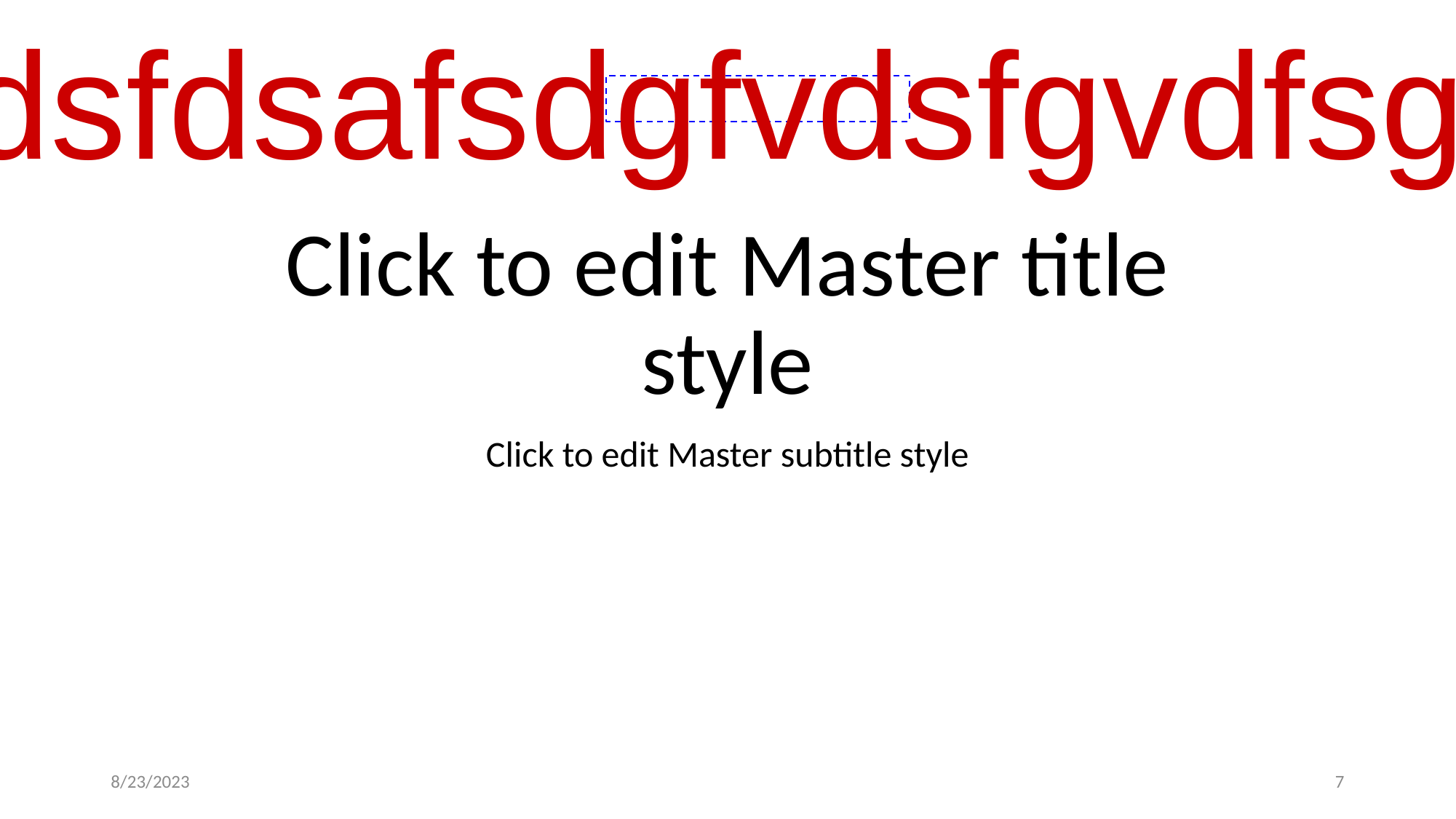

dsfdsfdsafsdgfvdsfgvdfsgdsfg
# Click to edit Master title style
Click to edit Master subtitle style
8/23/2023

7